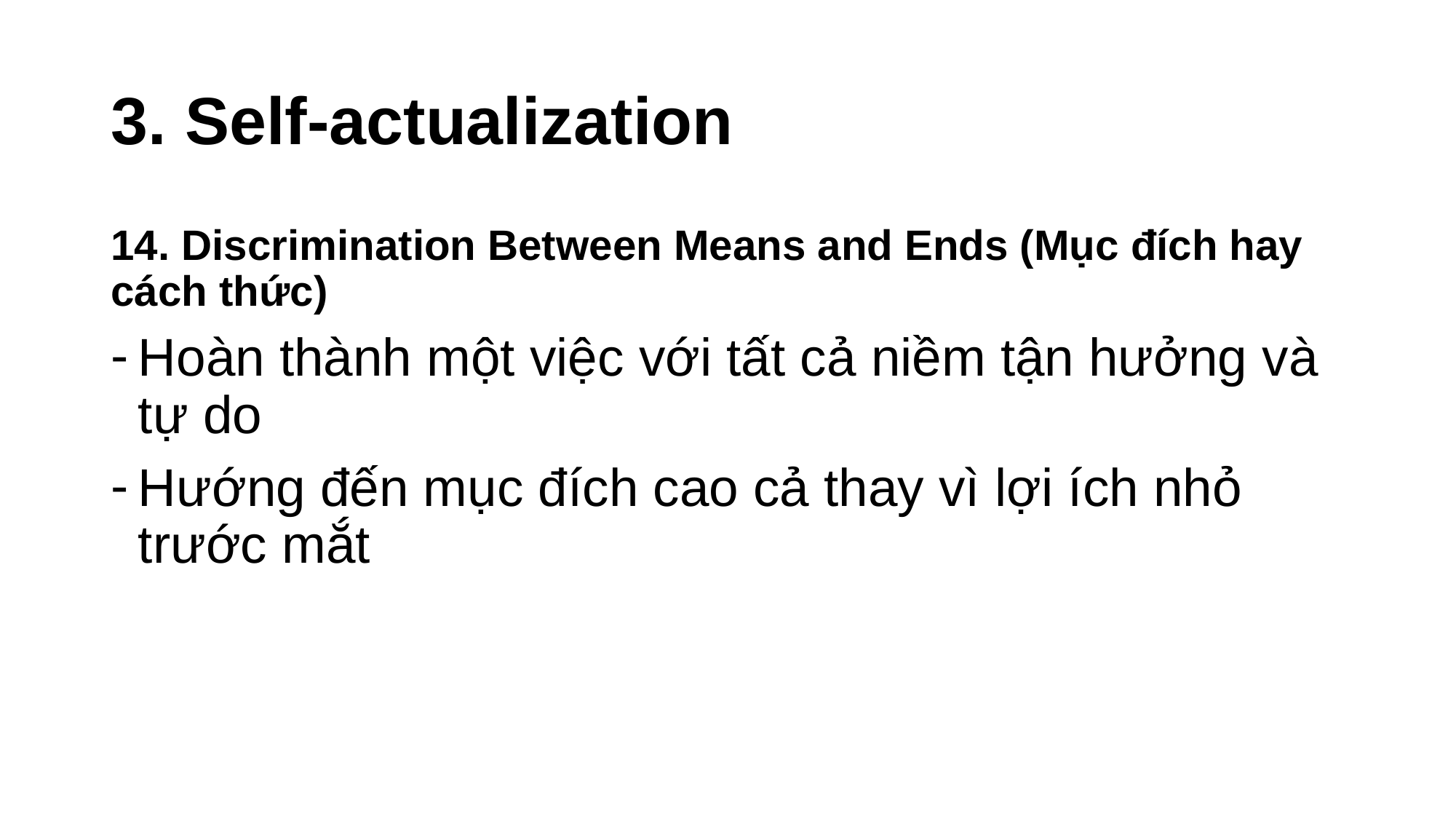

# 3. Self-actualization
14. Discrimination Between Means and Ends (Mục đích hay cách thức)
Hoàn thành một việc với tất cả niềm tận hưởng và tự do
Hướng đến mục đích cao cả thay vì lợi ích nhỏ trước mắt